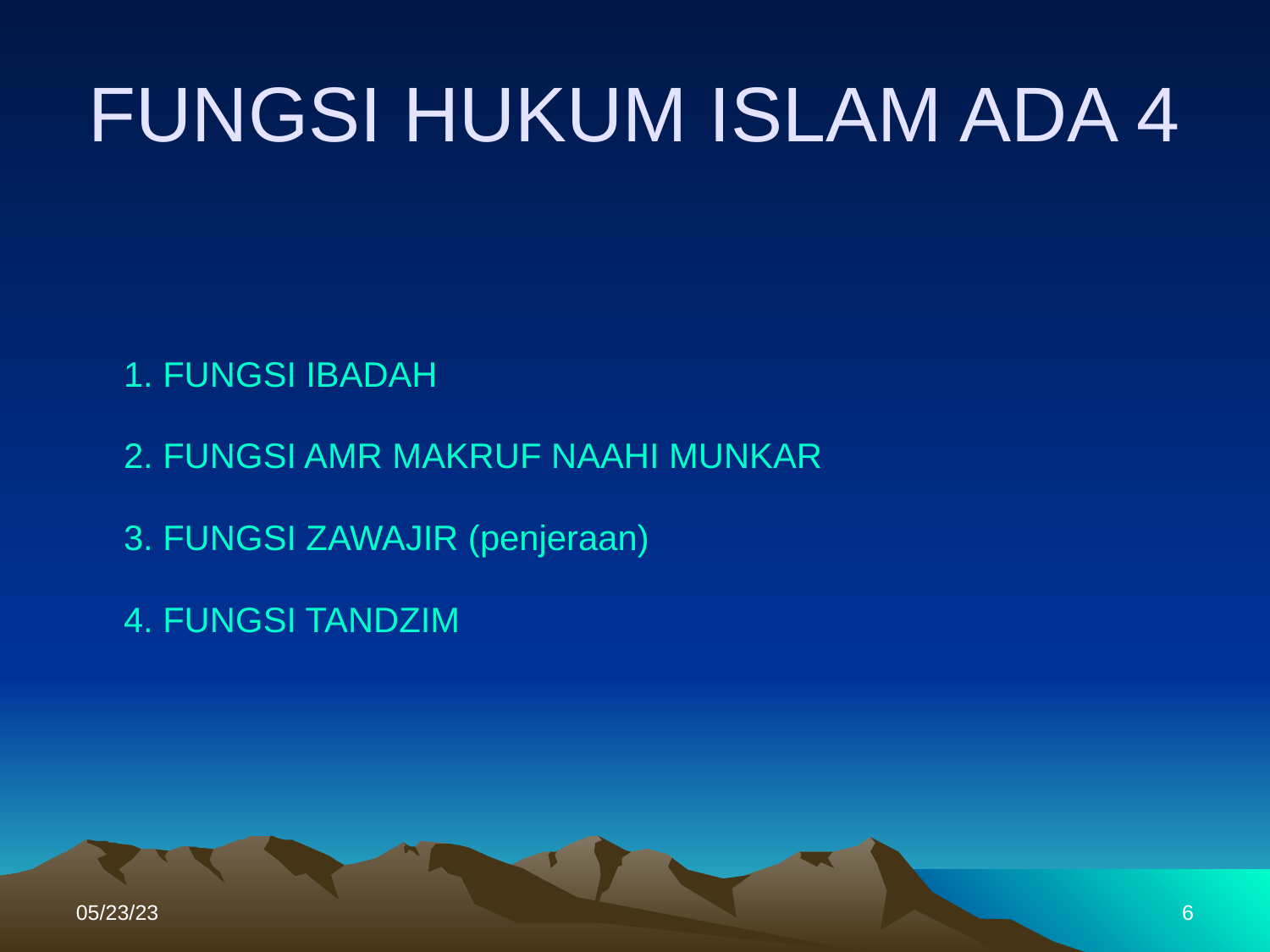

# FUNGSI HUKUM ISLAM ADA 4

1. FUNGSI IBADAH

2. FUNGSI AMR MAKRUF NAAHI MUNKAR

3. FUNGSI ZAWAJIR (penjeraan)

4. FUNGSI TANDZIM
05/23/23
6